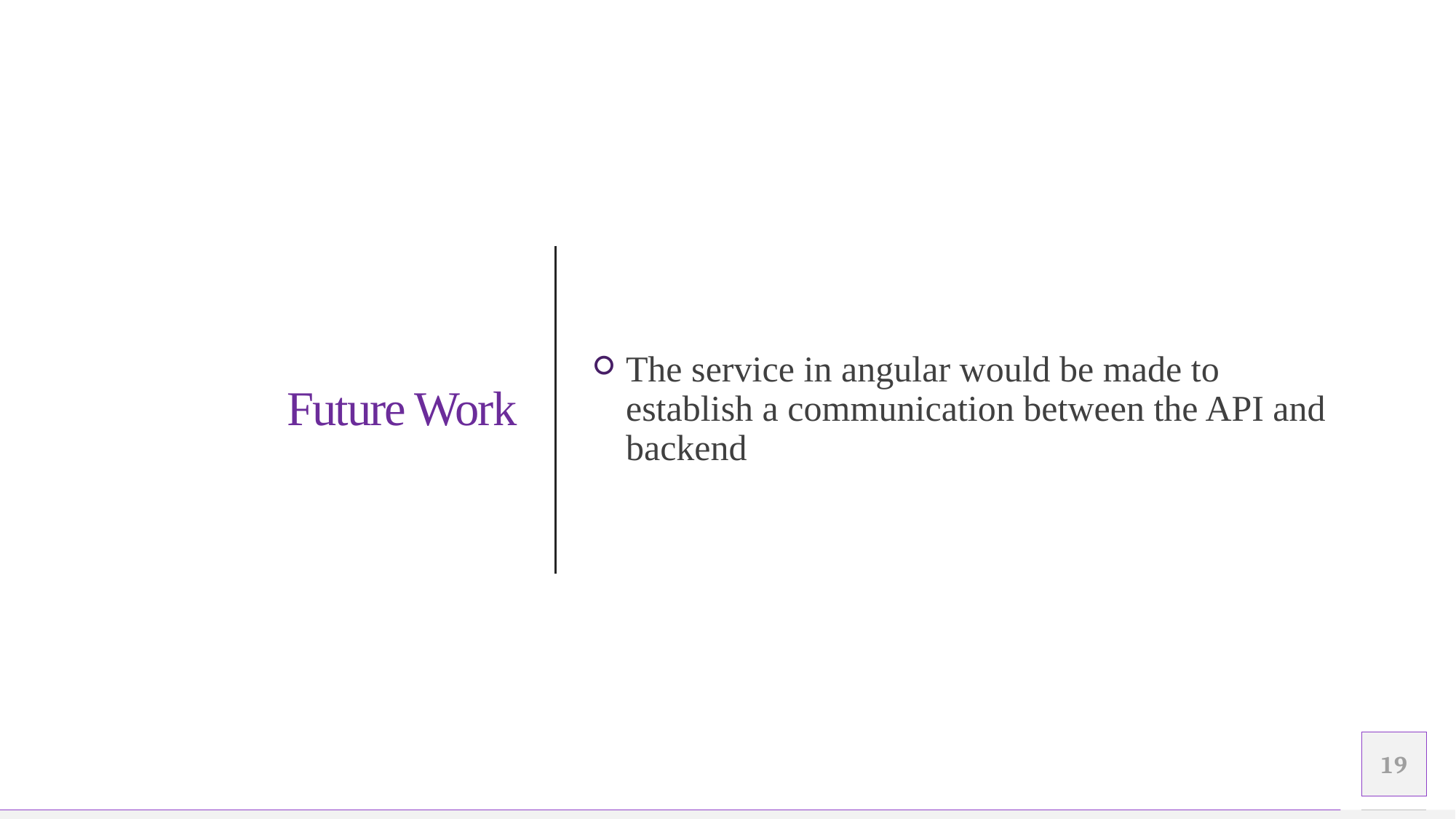

Future Work
The service in angular would be made to establish a communication between the API and backend

19
Add a footer